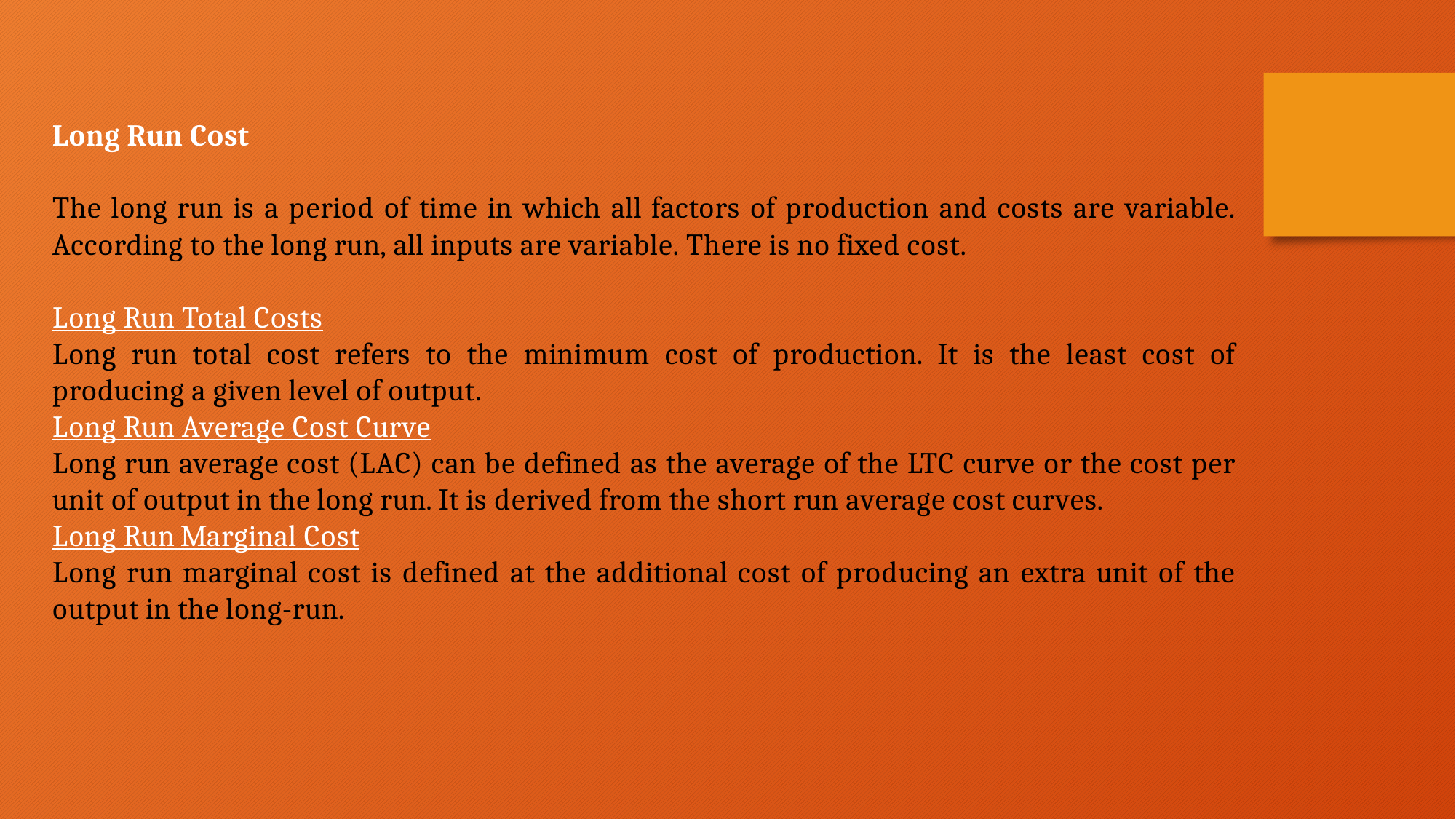

Long Run Cost

The long run is a period of time in which all factors of production and costs are variable. According to the long run, all inputs are variable. There is no fixed cost.

Long Run Total Costs
Long run total cost refers to the minimum cost of production. It is the least cost of producing a given level of output.
Long Run Average Cost Curve
Long run average cost (LAC) can be defined as the average of the LTC curve or the cost per unit of output in the long run. It is derived from the short run average cost curves.
Long Run Marginal Cost
Long run marginal cost is defined at the additional cost of producing an extra unit of the output in the long-run.